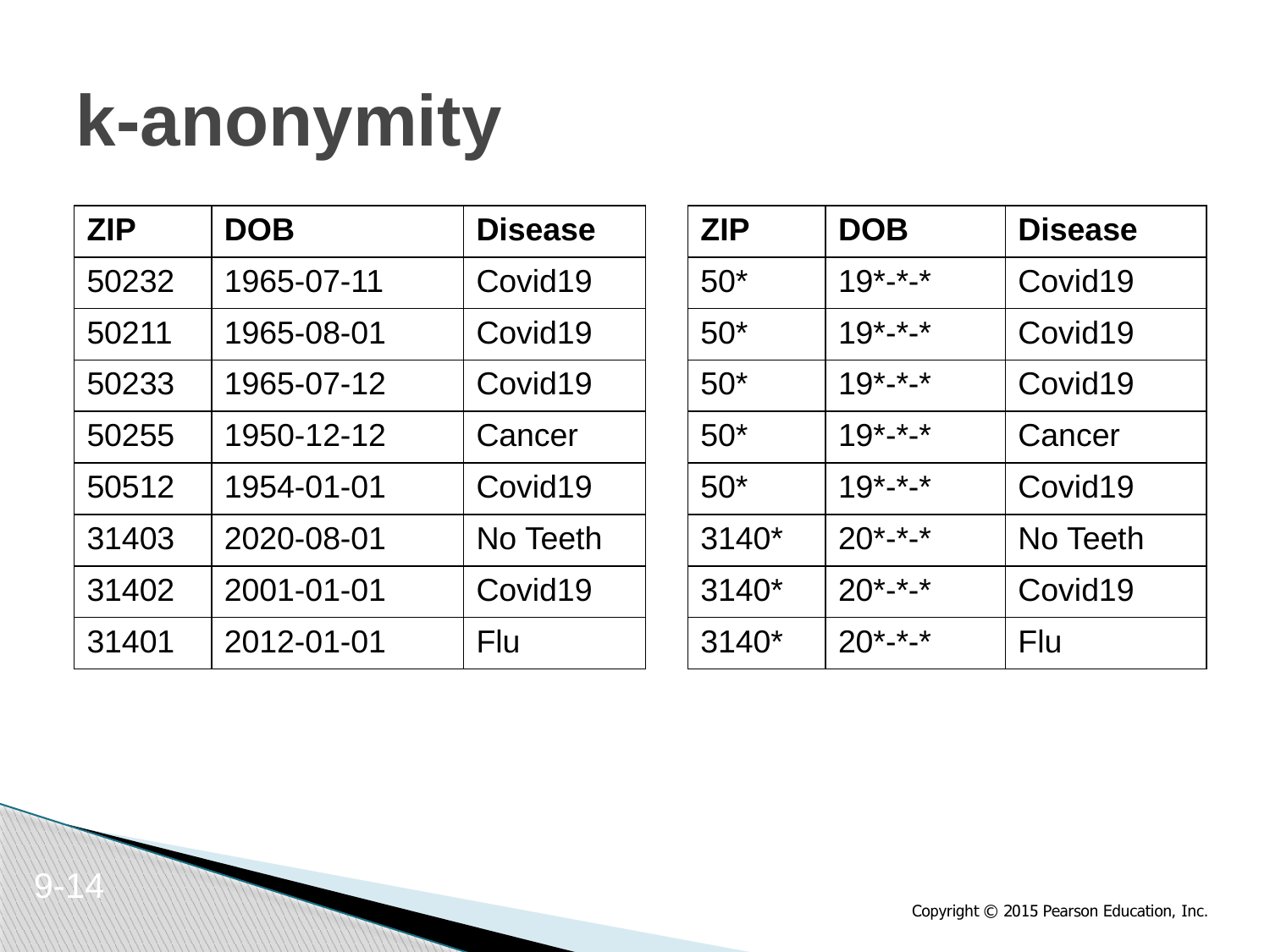

# k-anonymity
| ZIP | DOB | Disease |
| --- | --- | --- |
| 50232 | 1965-07-11 | Covid19 |
| 50211 | 1965-08-01 | Covid19 |
| 50233 | 1965-07-12 | Covid19 |
| 50255 | 1950-12-12 | Cancer |
| 50512 | 1954-01-01 | Covid19 |
| 31403 | 2020-08-01 | No Teeth |
| 31402 | 2001-01-01 | Covid19 |
| 31401 | 2012-01-01 | Flu |
| ZIP | DOB | Disease |
| --- | --- | --- |
| 50\* | 19\*-\*-\* | Covid19 |
| 50\* | 19\*-\*-\* | Covid19 |
| 50\* | 19\*-\*-\* | Covid19 |
| 50\* | 19\*-\*-\* | Cancer |
| 50\* | 19\*-\*-\* | Covid19 |
| 3140\* | 20\*-\*-\* | No Teeth |
| 3140\* | 20\*-\*-\* | Covid19 |
| 3140\* | 20\*-\*-\* | Flu |
9-14